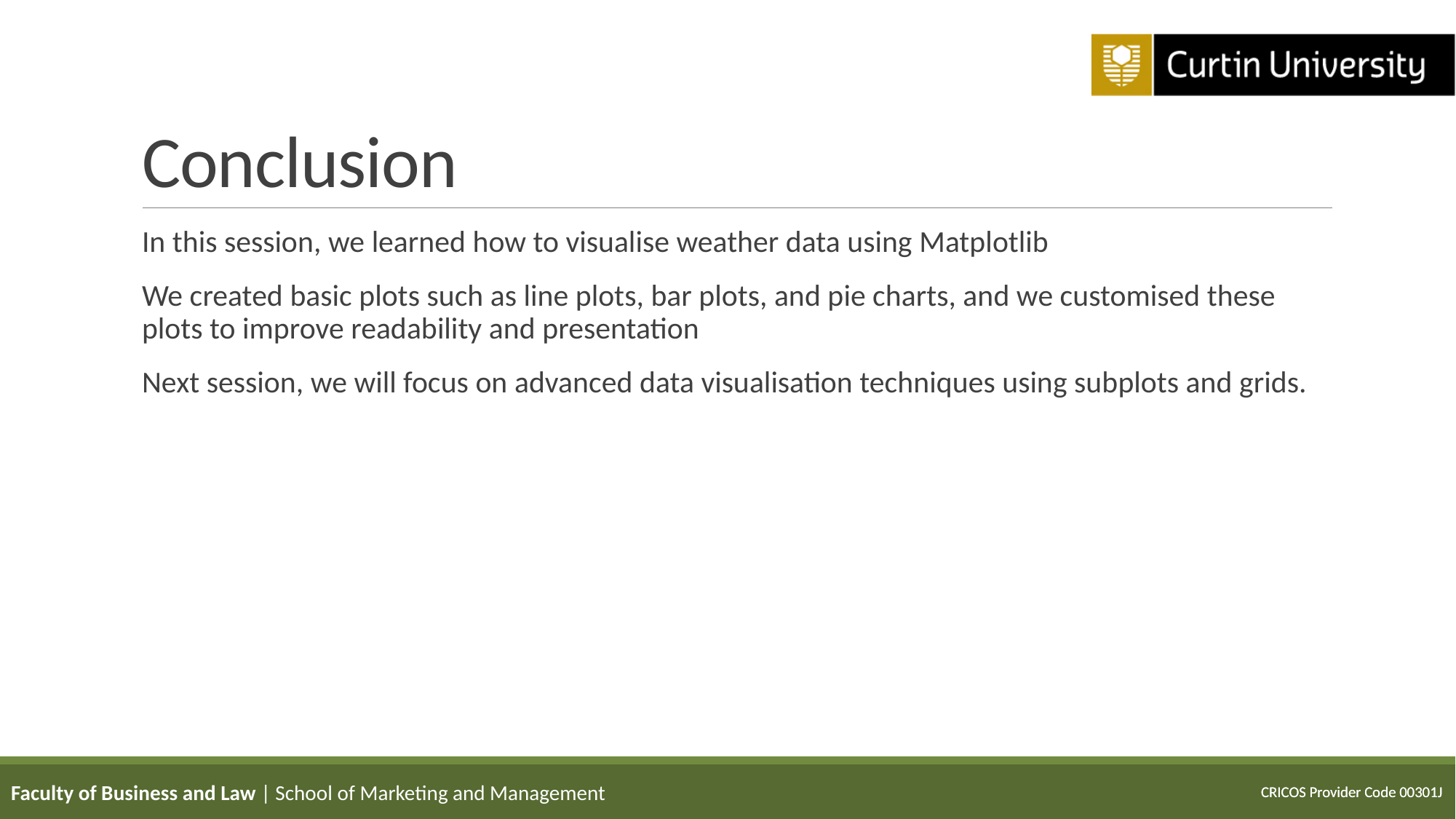

# Conclusion
In this session, we learned how to visualise weather data using Matplotlib
We created basic plots such as line plots, bar plots, and pie charts, and we customised these plots to improve readability and presentation
Next session, we will focus on advanced data visualisation techniques using subplots and grids.
Faculty of Business and Law | School of Marketing and Management